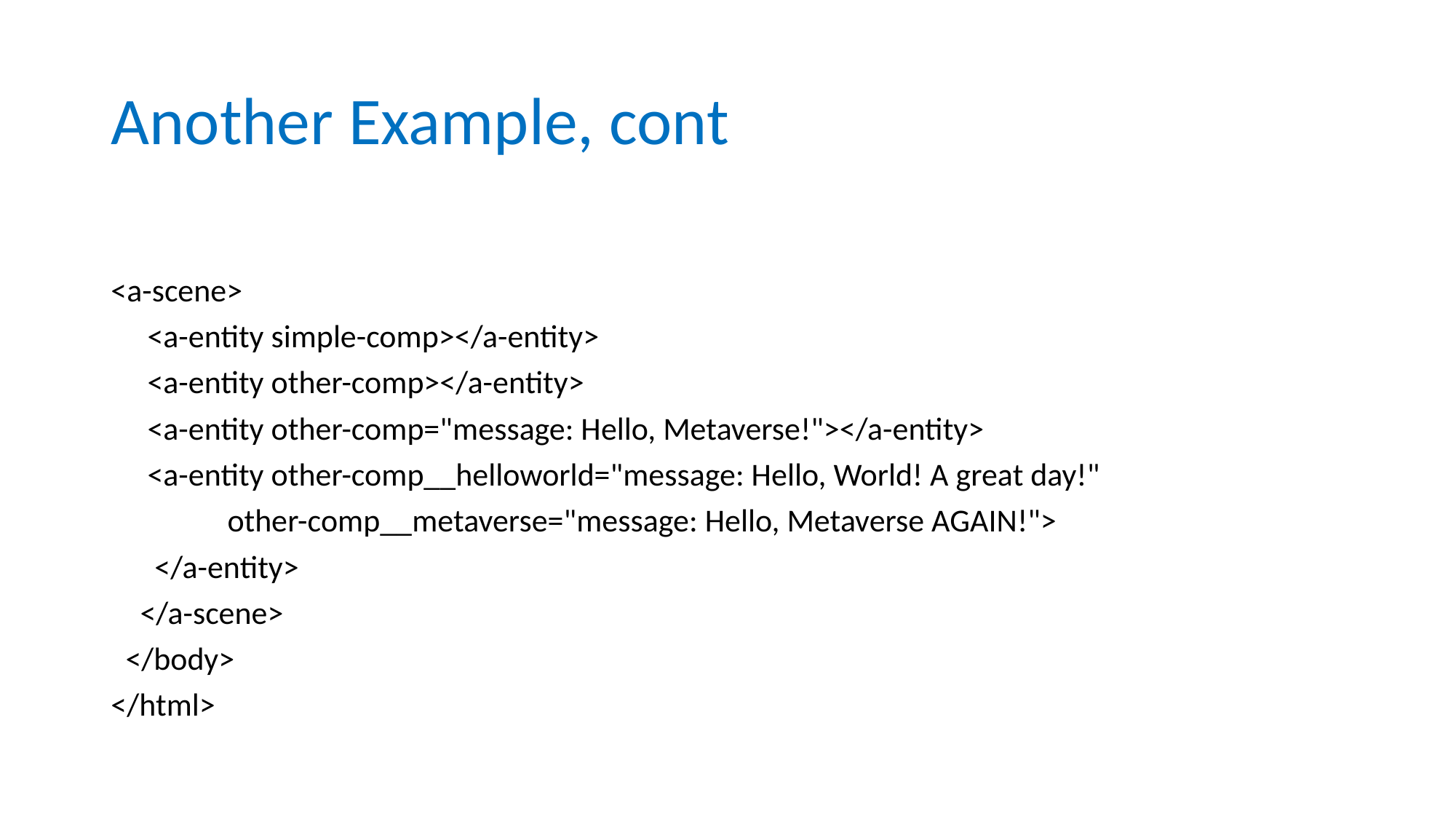

# Another Example, cont

<a-scene>
     <a-entity simple-comp></a-entity>
     <a-entity other-comp></a-entity>
     <a-entity other-comp="message: Hello, Metaverse!"></a-entity>
     <a-entity other-comp__helloworld="message: Hello, World! A great day!"
                other-comp__metaverse="message: Hello, Metaverse AGAIN!">
      </a-entity>
    </a-scene>
  </body>
</html>